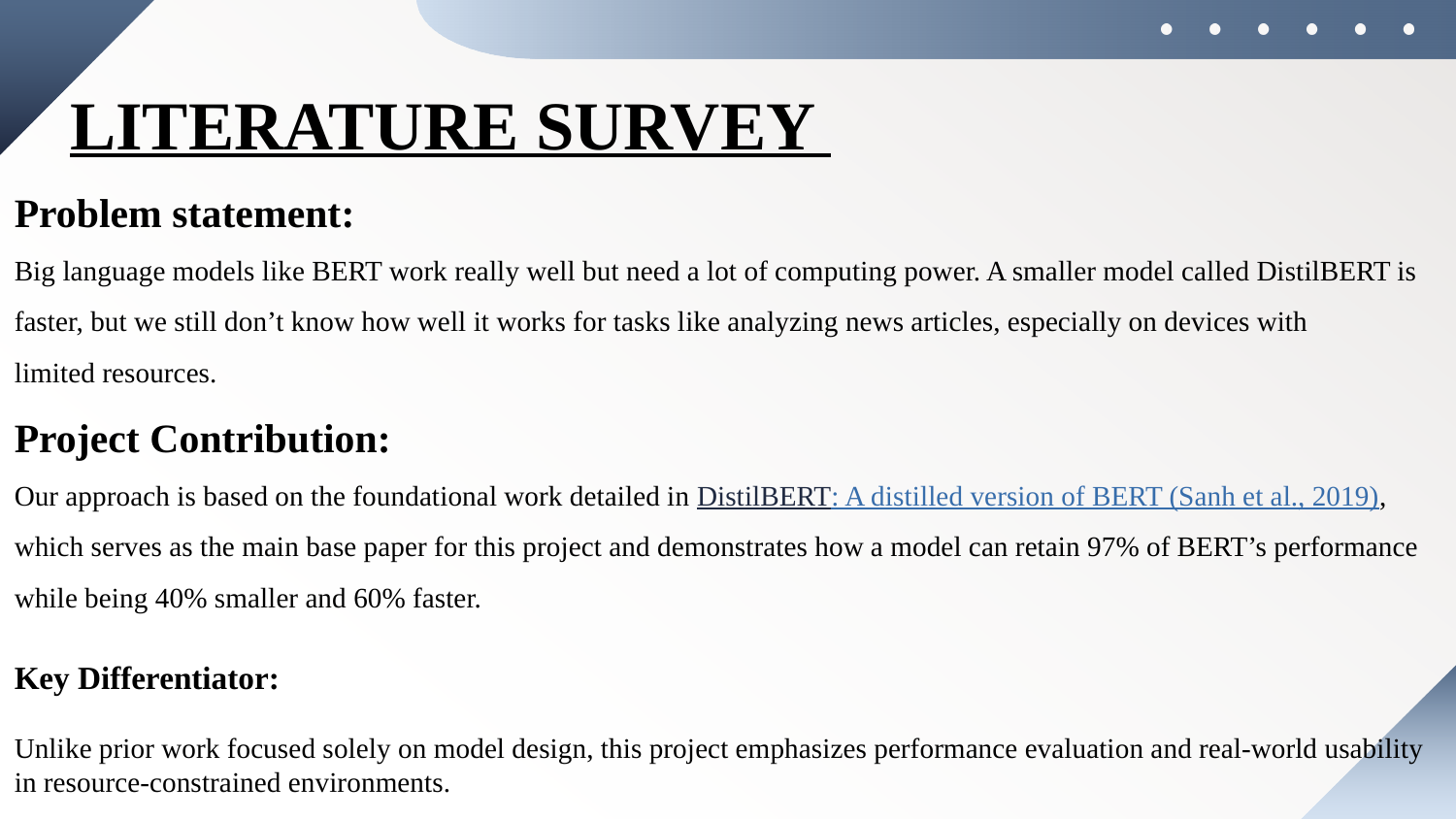

LITERATURE SURVEY
Problem statement:
Big language models like BERT work really well but need a lot of computing power. A smaller model called DistilBERT is faster, but we still don’t know how well it works for tasks like analyzing news articles, especially on devices with
limited resources.
Project Contribution:
Our approach is based on the foundational work detailed in DistilBERT: A distilled version of BERT (Sanh et al., 2019), which serves as the main base paper for this project and demonstrates how a model can retain 97% of BERT’s performance while being 40% smaller and 60% faster.

Key Differentiator:

Unlike prior work focused solely on model design, this project emphasizes performance evaluation and real-world usability in resource-constrained environments.